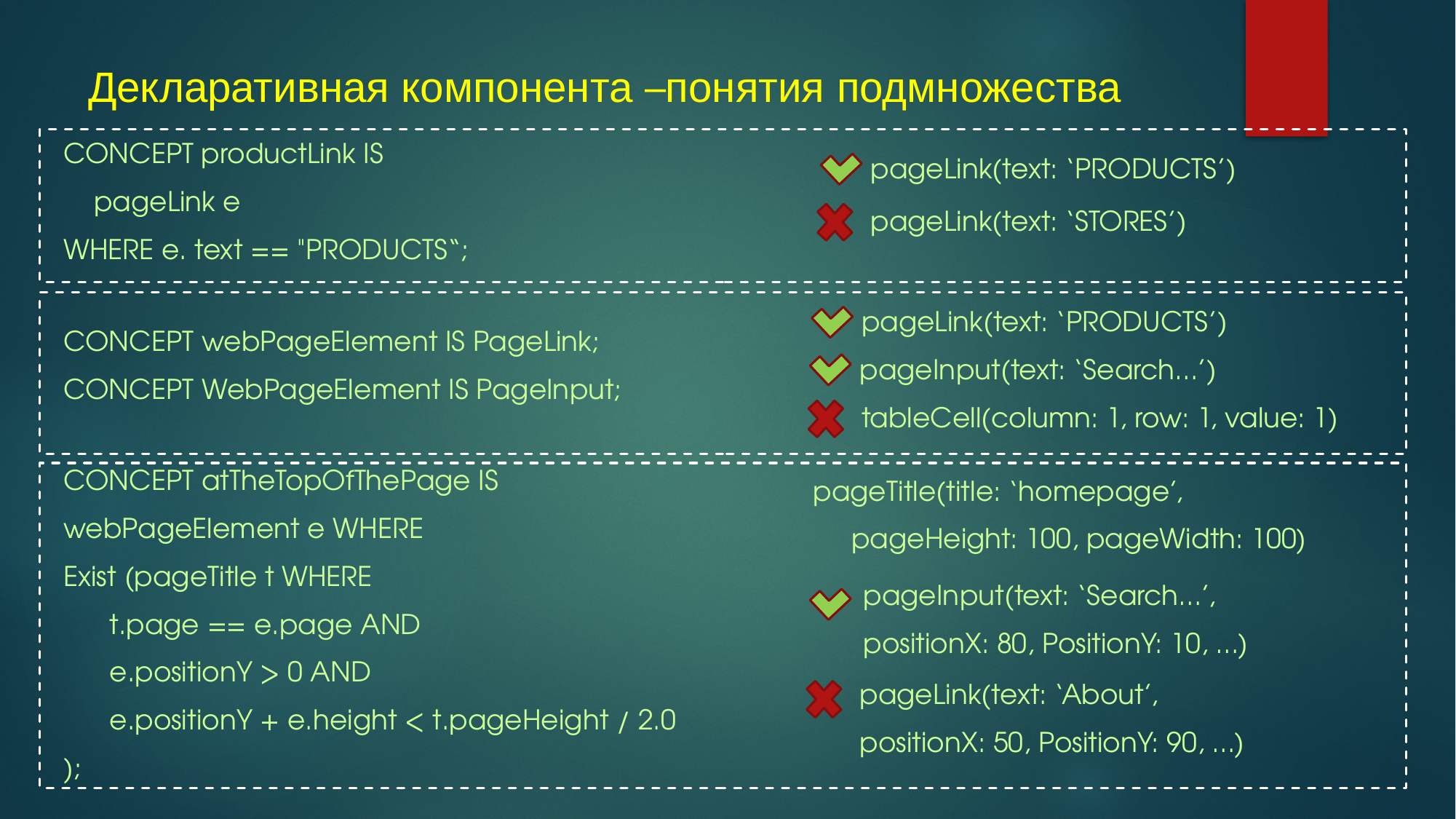

# Декларативная компонента –понятия подмножества

CONCEPT productLink IS
    pageLink e
WHERE e. text == "PRODUCTS“;
pageLink(text: ‘PRODUCTS’)

pageLink(text: ‘STORES’)

pageLink(text: ‘PRODUCTS’)

CONCEPT webPageElement IS PageLink;
CONCEPT WebPageElement IS PageInput;

pageInput(text: ‘Search…’)

tableCell(column: 1, row: 1, value: 1)
CONCEPT atTheTopOfThePage IS
webPageElement e WHERE
Exist (pageTitle t WHERE
      t.page == e.page AND
      e.positionY > 0 AND
      e.positionY + e.height < t.pageHeight / 2.0
);

pageTitle(title: ‘homepage’,
     pageHeight: 100, pageWidth: 100)
pageInput(text: ‘Search…’,
positionX: 80, PositionY: 10, …)

pageLink(text: ‘About’,
positionX: 50, PositionY: 90, …)